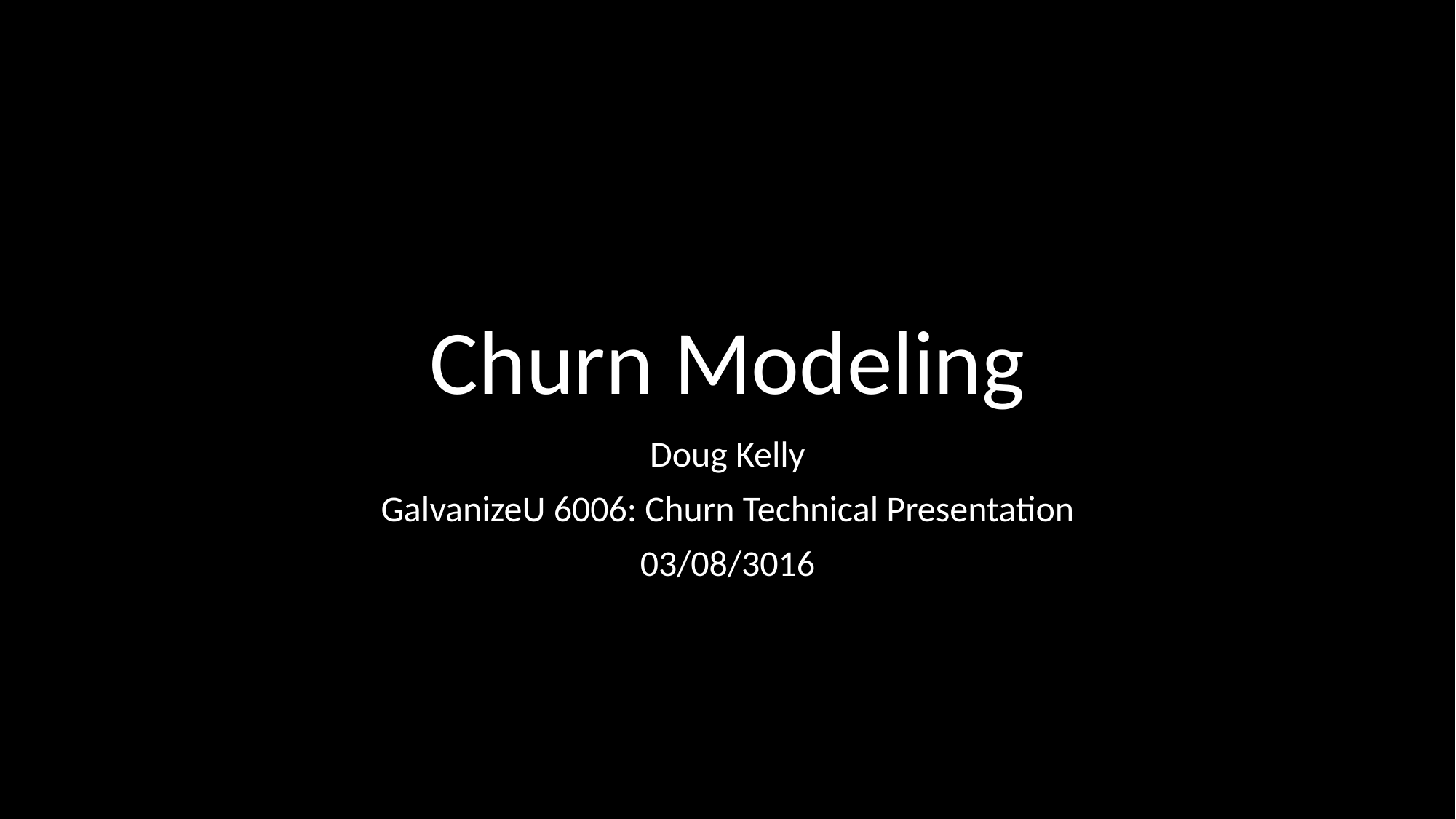

# Churn Modeling
Doug Kelly
GalvanizeU 6006: Churn Technical Presentation
03/08/3016